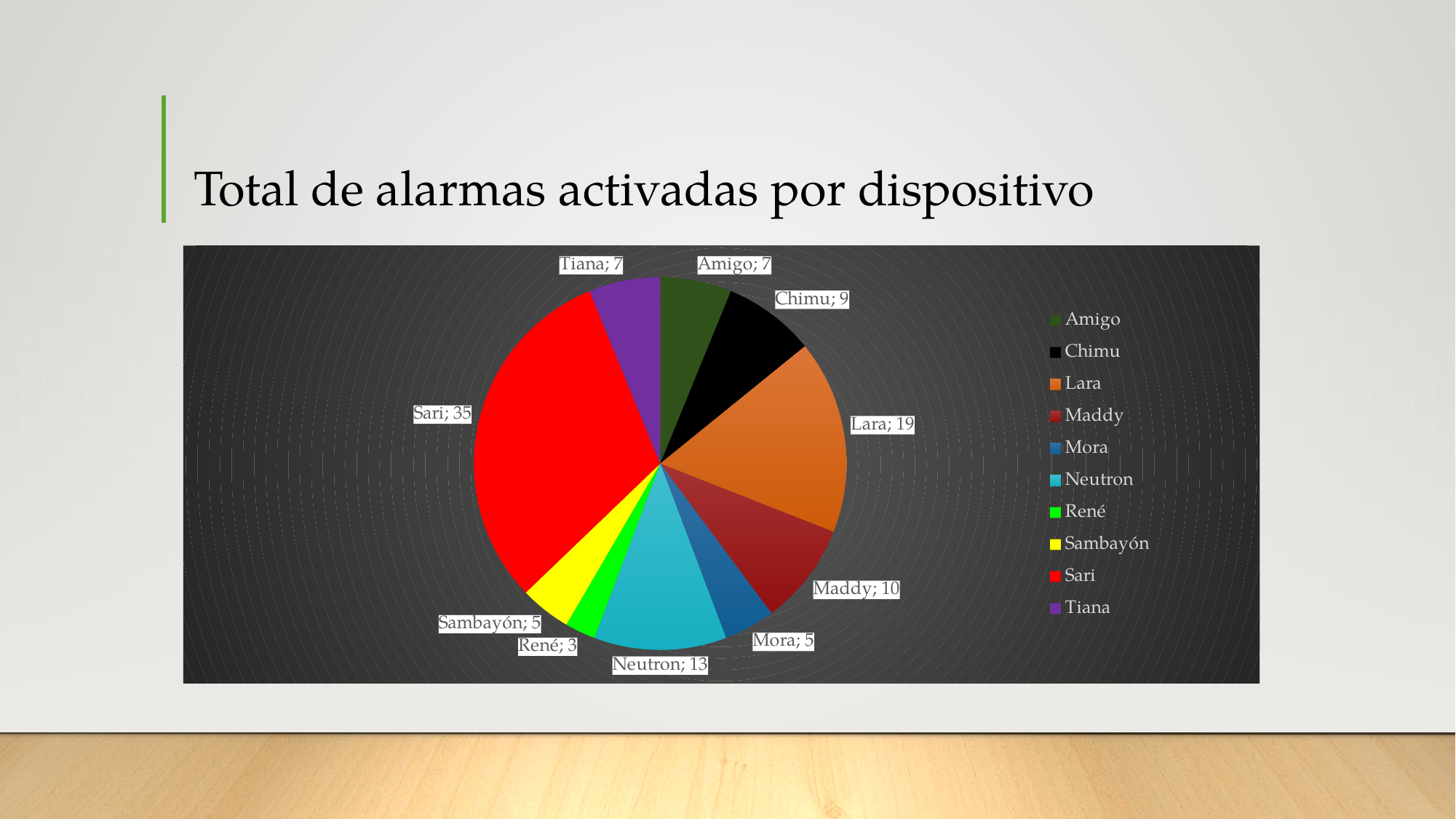

# Total de alarmas activadas por dispositivo

### Chart

| Category | Total |
|---|---|
| Amigo | 7.0 |
| Chimu | 9.0 |
| Lara | 19.0 |
| Maddy | 10.0 |
| Mora | 5.0 |
| Neutron | 13.0 |
| René | 3.0 |
| Sambayón | 5.0 |
| Sari | 35.0 |
| Tiana | 7.0 |